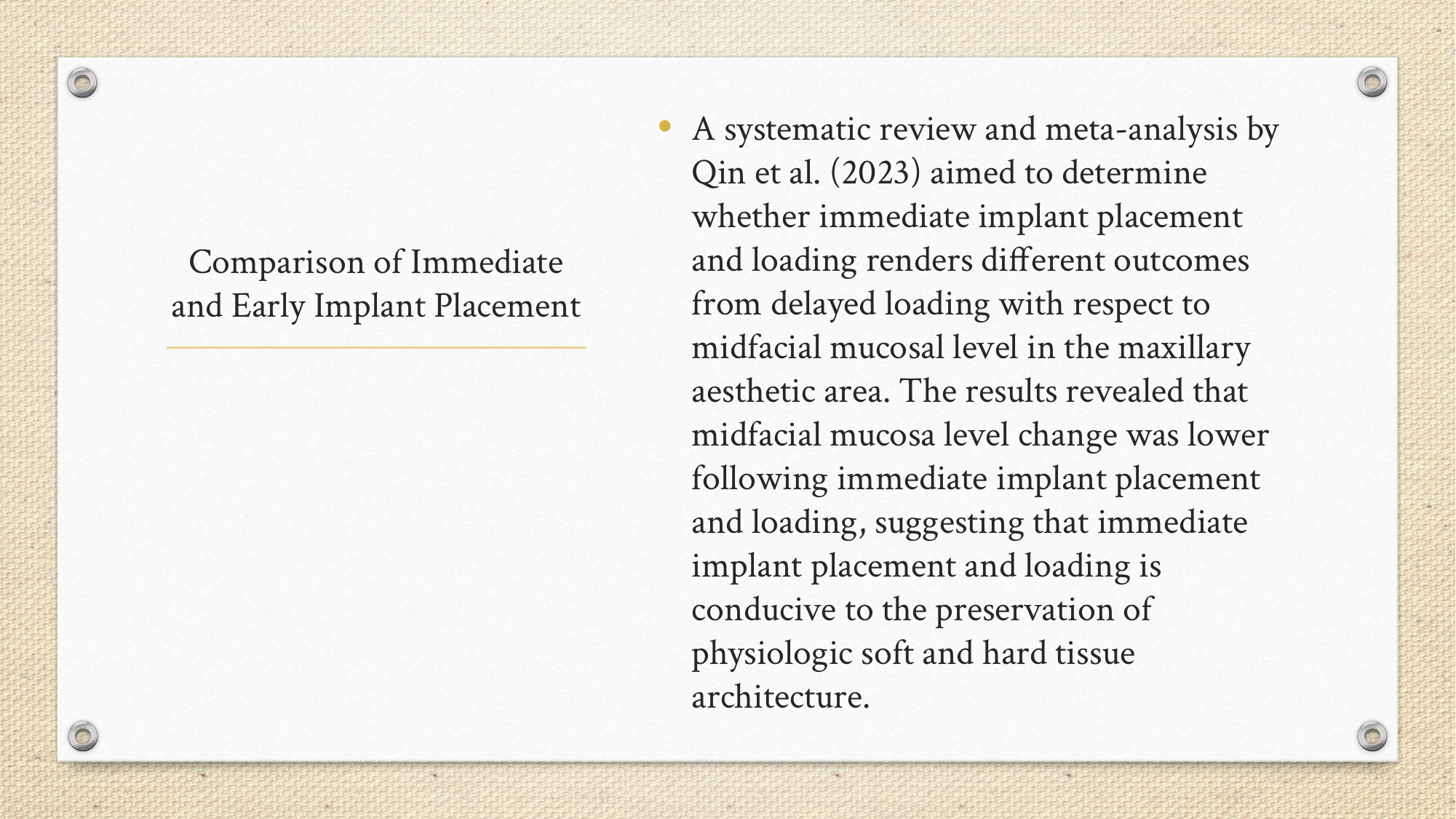

A systematic review and meta-analysis by Qin et al. (2023) aimed to determine whether immediate implant placement and loading renders different outcomes from delayed loading with respect to midfacial mucosal level in the maxillary aesthetic area. The results revealed that midfacial mucosa level change was lower following immediate implant placement and loading, suggesting that immediate implant placement and loading is conducive to the preservation of physiologic soft and hard tissue architecture.
# Comparison of Immediate and Early Implant Placement